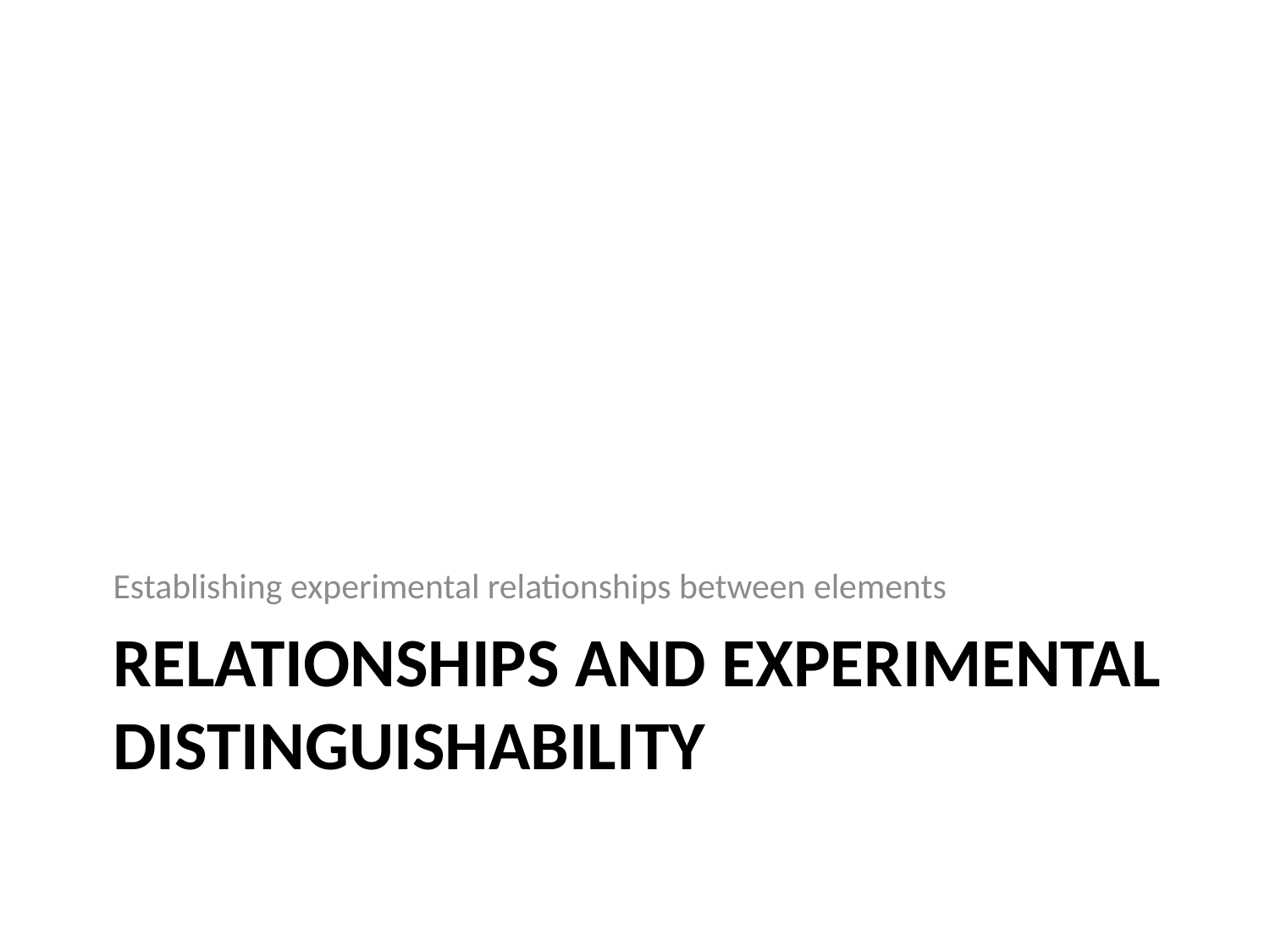

Establishing experimental relationships between elements
# Relationships and Experimental Distinguishability